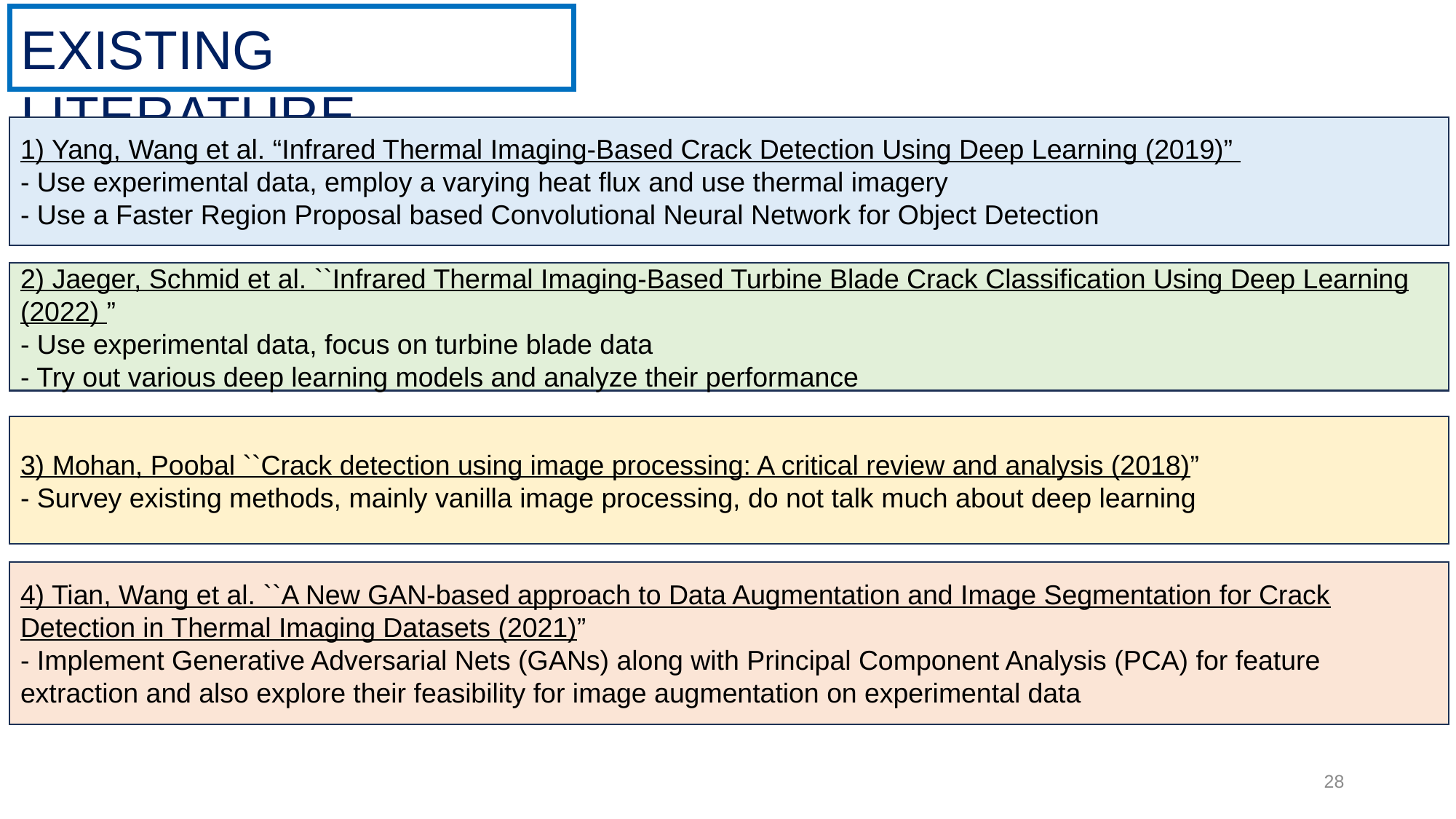

EXISTING LITERATURE
1) Yang, Wang et al. “Infrared Thermal Imaging-Based Crack Detection Using Deep Learning (2019)”
- Use experimental data, employ a varying heat flux and use thermal imagery
- Use a Faster Region Proposal based Convolutional Neural Network for Object Detection
2) Jaeger, Schmid et al. ``Infrared Thermal Imaging-Based Turbine Blade Crack Classification Using Deep Learning (2022) ”
- Use experimental data, focus on turbine blade data
- Try out various deep learning models and analyze their performance
3) Mohan, Poobal ``Crack detection using image processing: A critical review and analysis (2018)”
- Survey existing methods, mainly vanilla image processing, do not talk much about deep learning
4) Tian, Wang et al. ``A New GAN-based approach to Data Augmentation and Image Segmentation for Crack Detection in Thermal Imaging Datasets (2021)”
- Implement Generative Adversarial Nets (GANs) along with Principal Component Analysis (PCA) for feature extraction and also explore their feasibility for image augmentation on experimental data
28